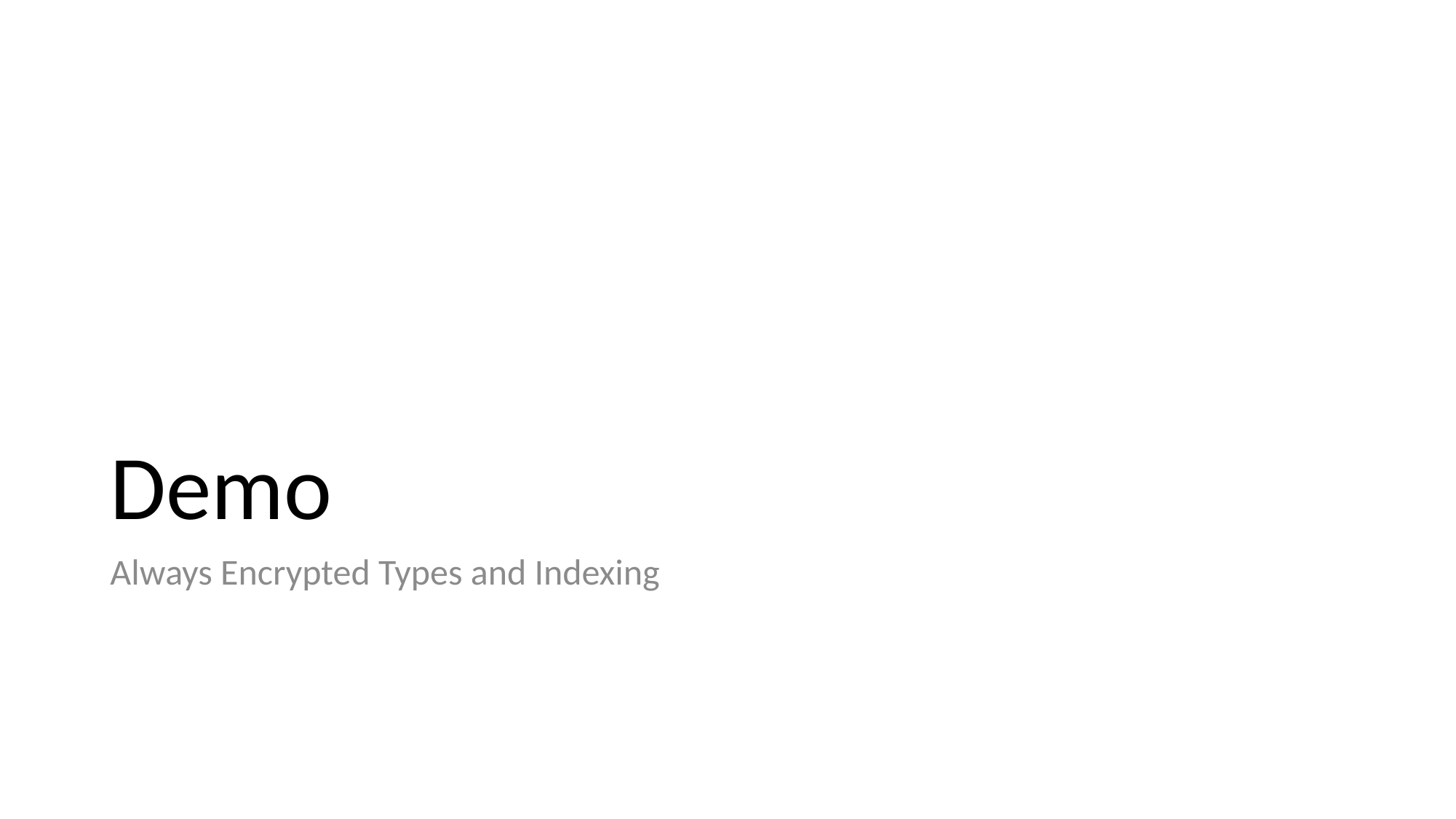

# Demo
Always Encrypted Types and Indexing